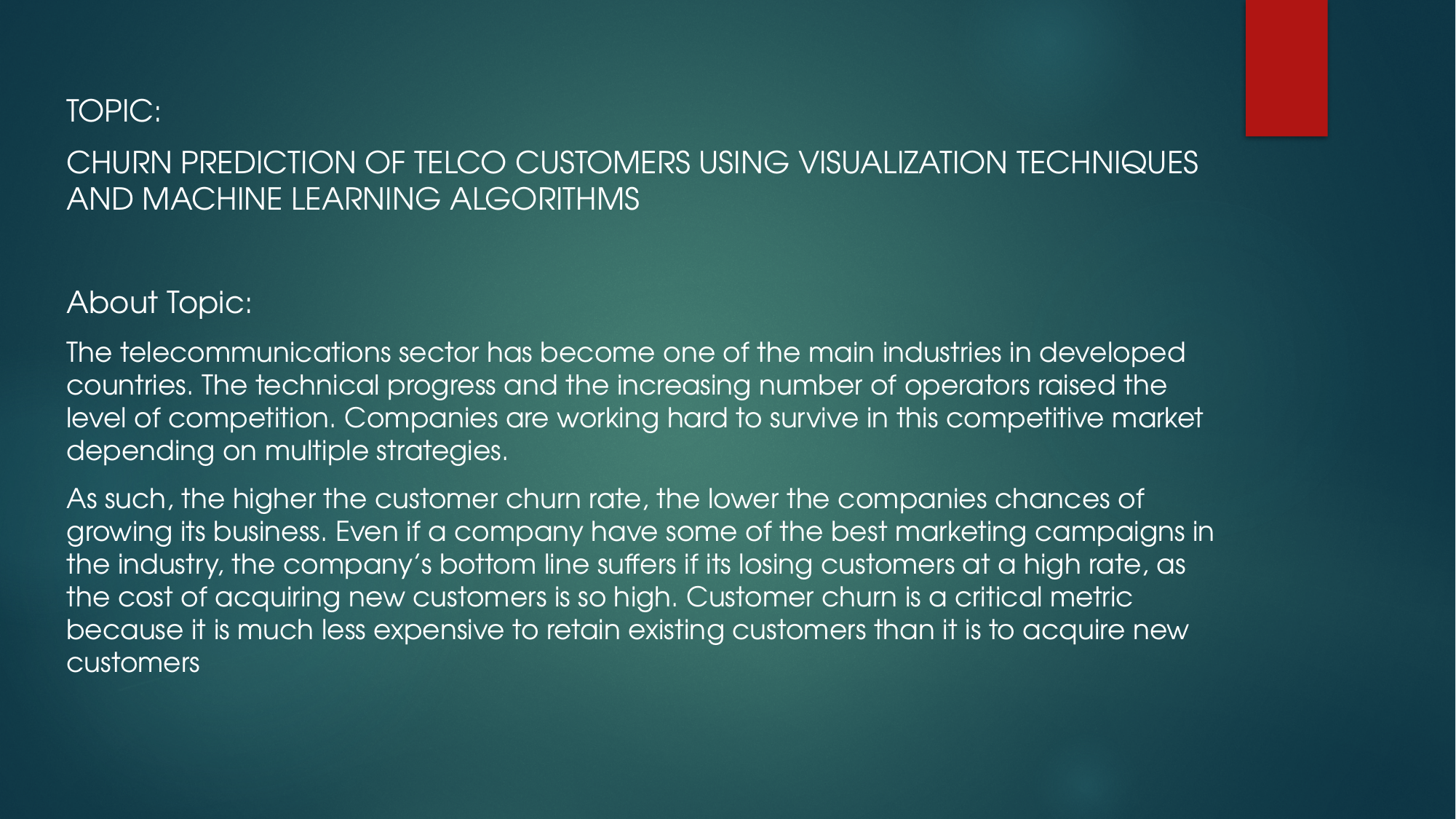

TOPIC:
CHURN PREDICTION OF TELCO CUSTOMERS USING VISUALIZATION TECHNIQUES AND MACHINE LEARNING ALGORITHMS

About Topic:
The telecommunications sector has become one of the main industries in developed countries. The technical progress and the increasing number of operators raised the level of competition. Companies are working hard to survive in this competitive market depending on multiple strategies.
As such, the higher the customer churn rate, the lower the companies chances of growing its business. Even if a company have some of the best marketing campaigns in the industry, the company’s bottom line suffers if its losing customers at a high rate, as the cost of acquiring new customers is so high. Customer churn is a critical metric because it is much less expensive to retain existing customers than it is to acquire new customers